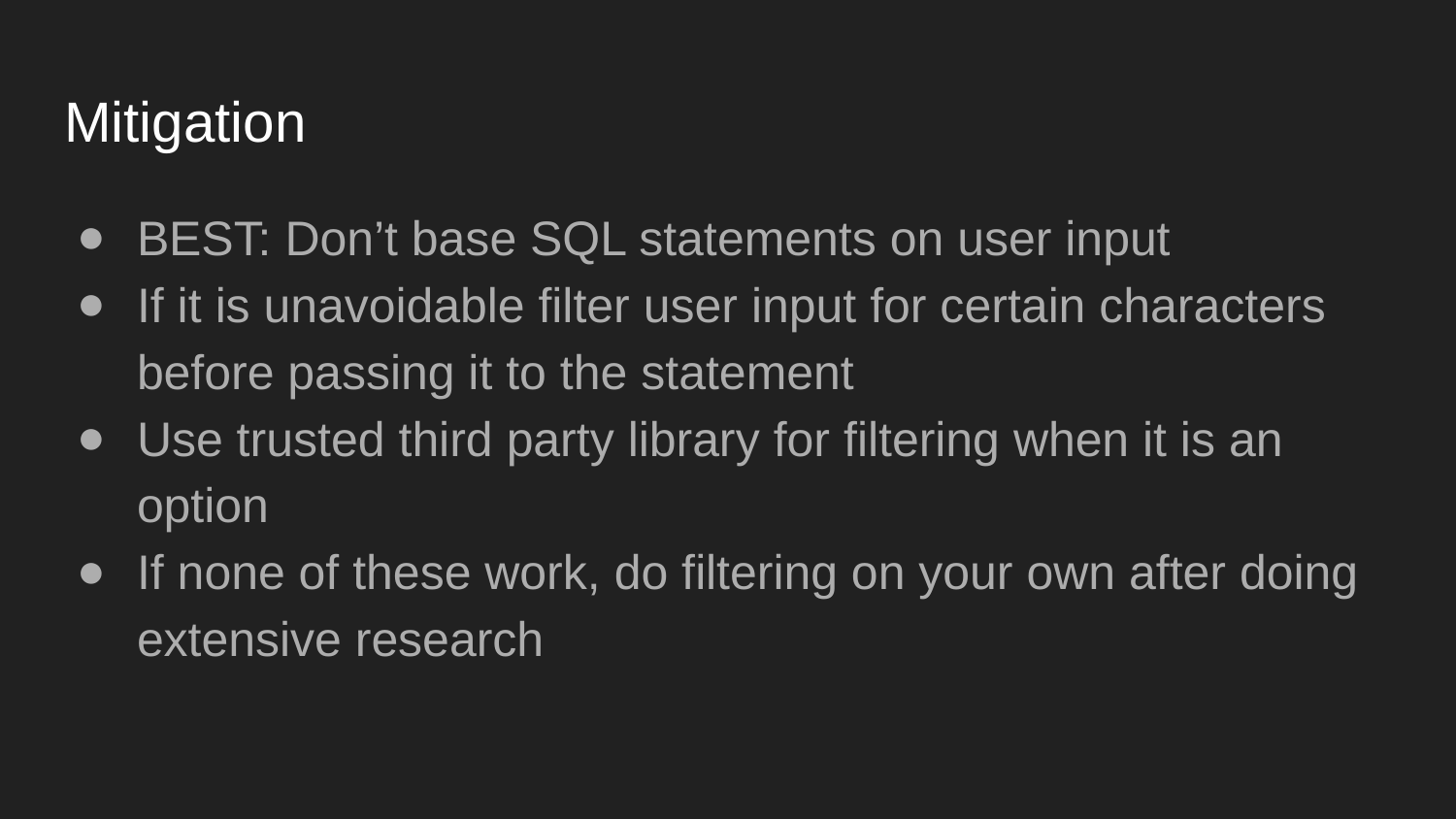

# Mitigation
BEST: Don’t base SQL statements on user input
If it is unavoidable filter user input for certain characters before passing it to the statement
Use trusted third party library for filtering when it is an option
If none of these work, do filtering on your own after doing extensive research